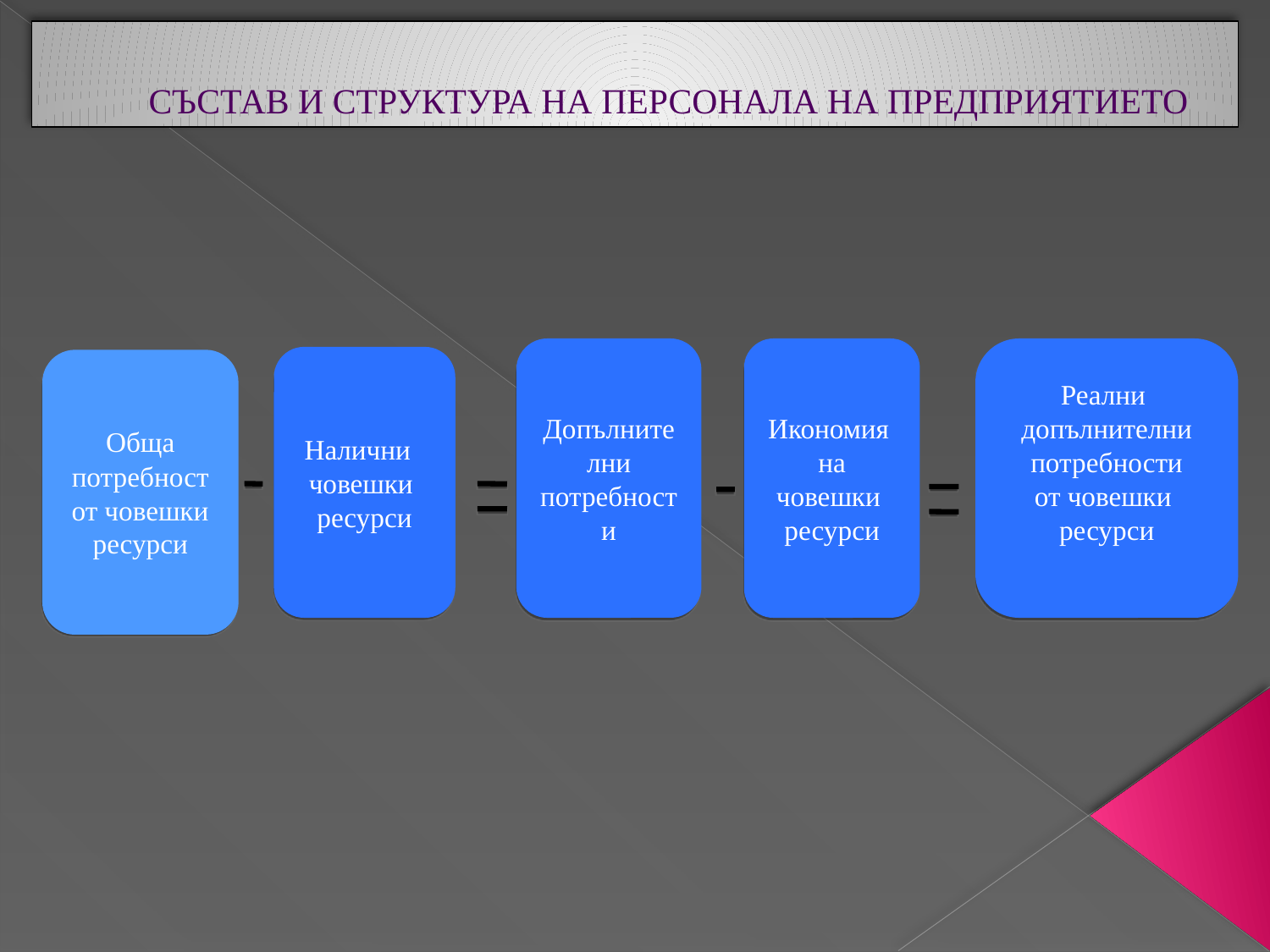

# СЪСТАВ И СТРУКТУРА НА ПЕРСОНАЛА НА ПРЕДПРИЯТИЕТО
Допълнителни потребности
Икономия
на човешки
ресурси
Реални
допълнителни
потребности
от човешки
ресурси

Налични
човешки
ресурси
Обща потребност от човешки ресурси